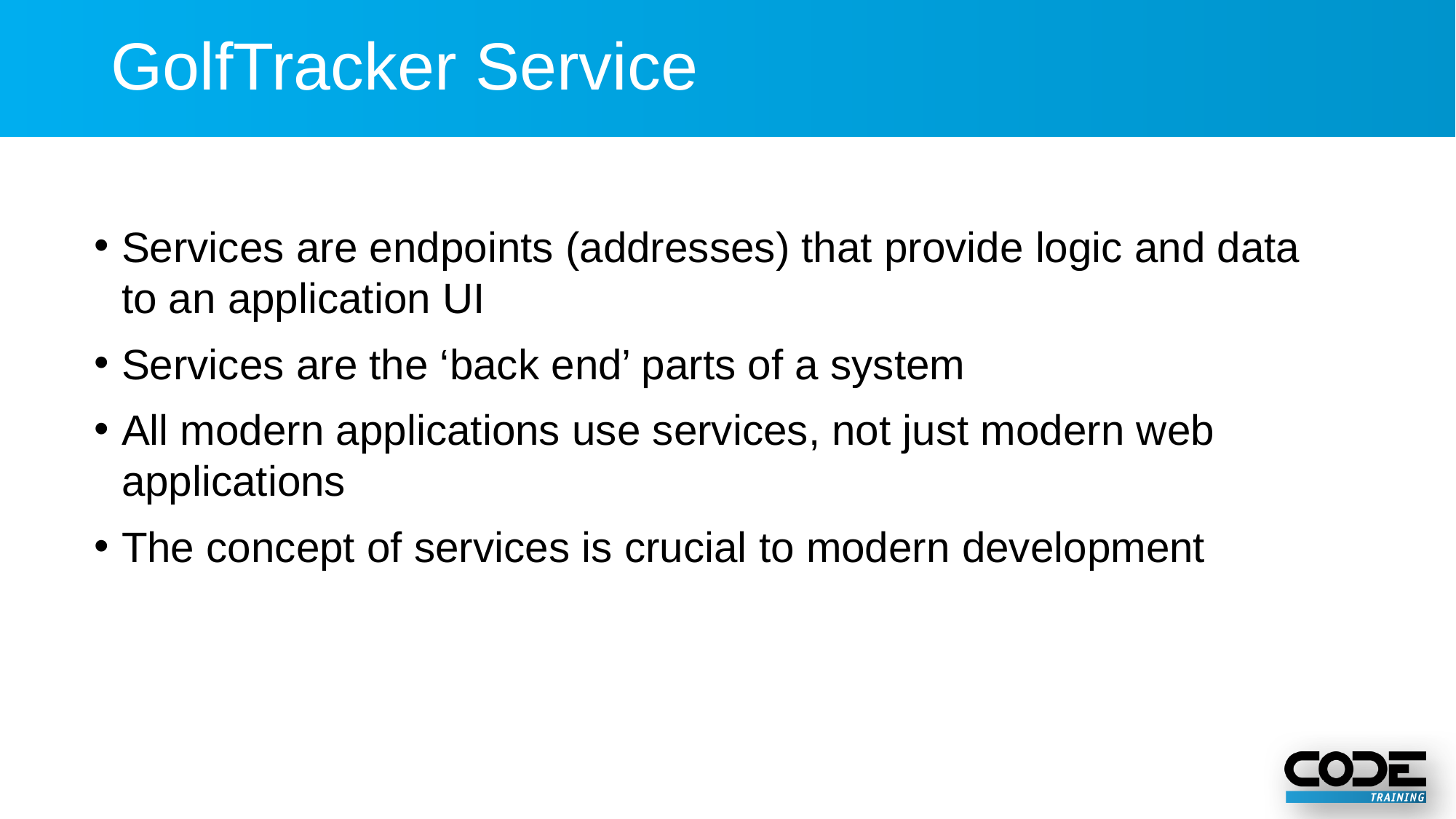

# GolfTracker Service
Services are endpoints (addresses) that provide logic and data to an application UI
Services are the ‘back end’ parts of a system
All modern applications use services, not just modern web applications
The concept of services is crucial to modern development